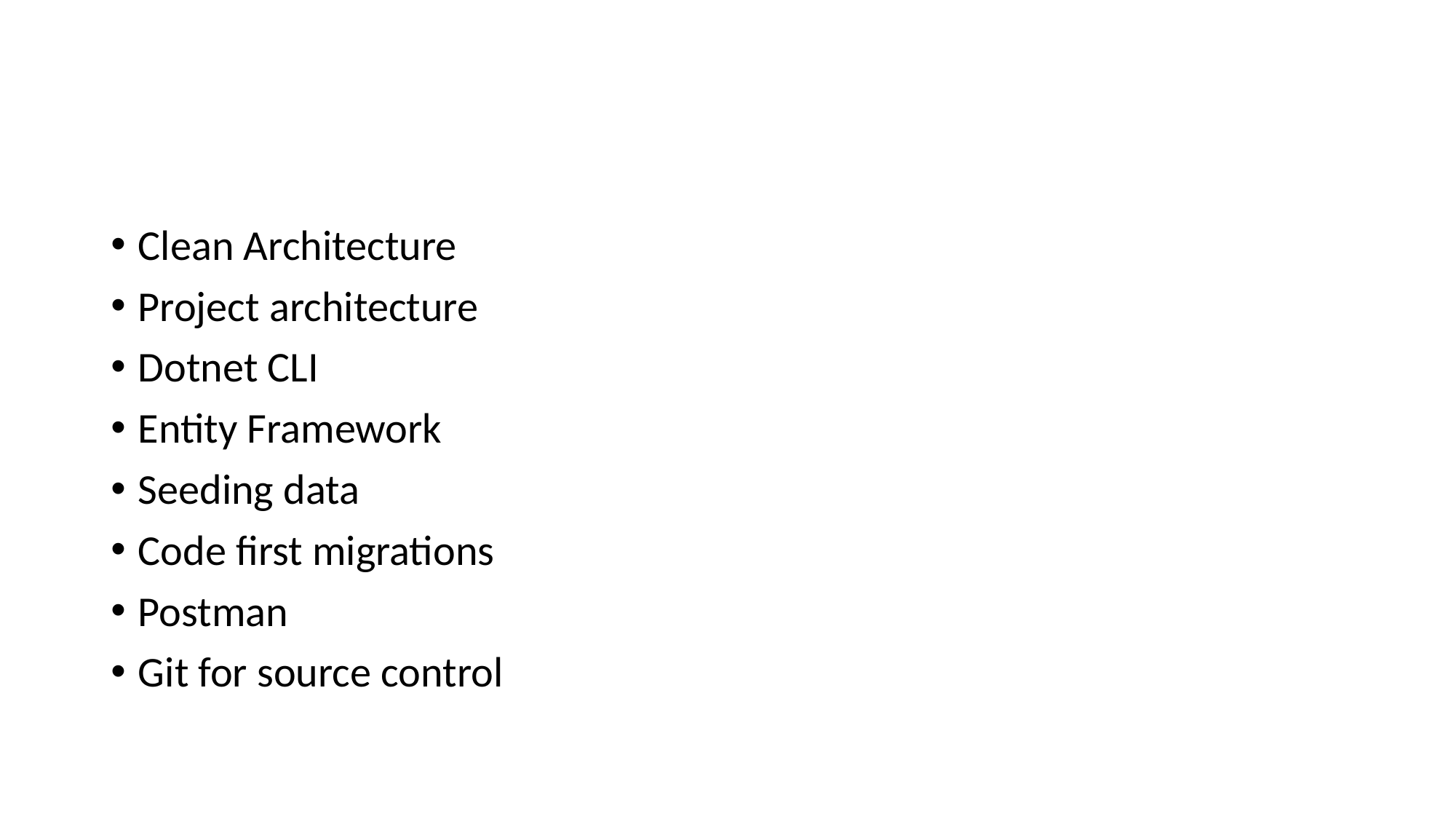

#
Clean Architecture
Project architecture
Dotnet CLI
Entity Framework
Seeding data
Code first migrations
Postman
Git for source control